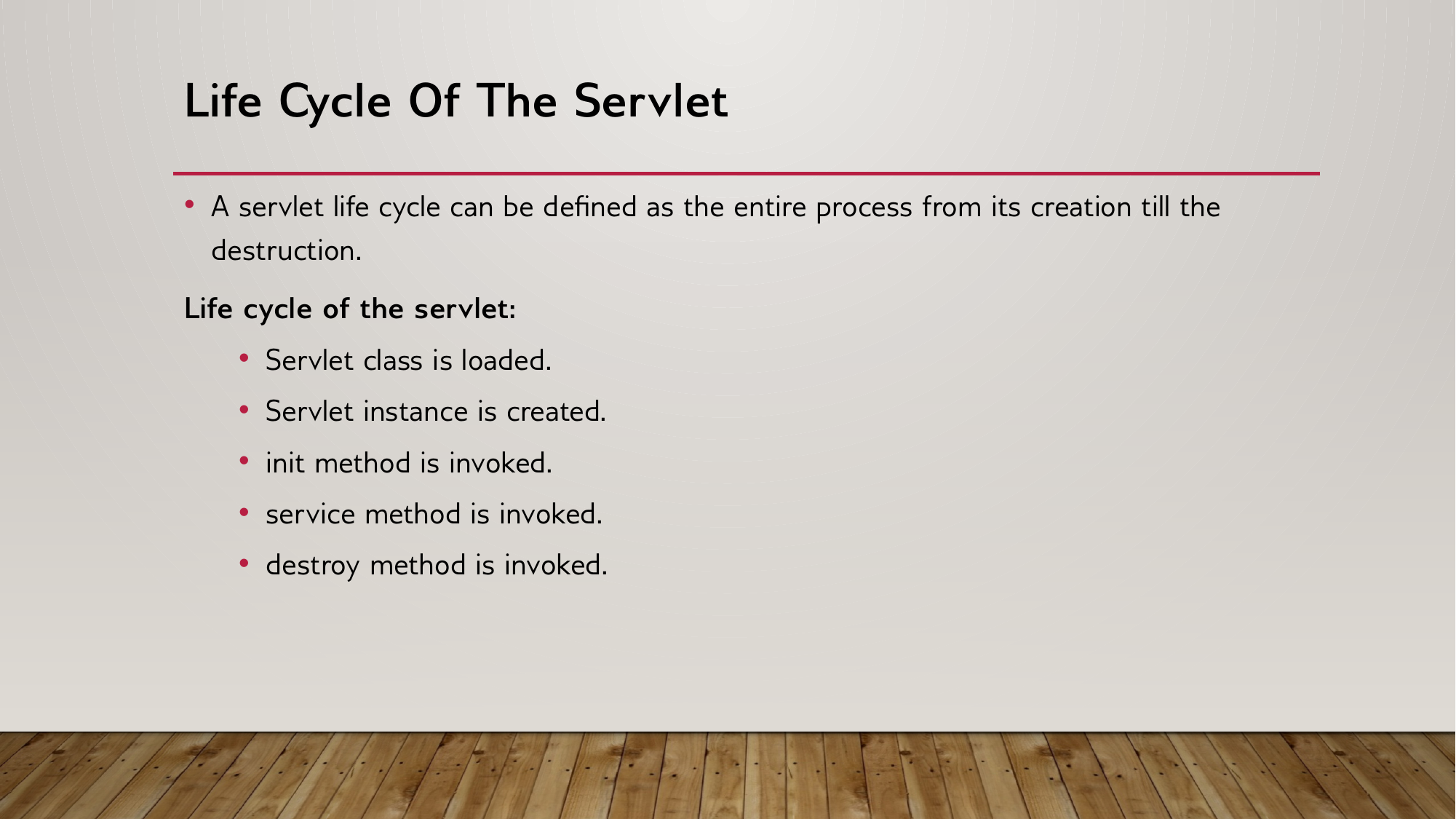

# Life Cycle Of The Servlet
A servlet life cycle can be defined as the entire process from its creation till the destruction.
Life cycle of the servlet:
Servlet class is loaded.
Servlet instance is created.
init method is invoked.
service method is invoked.
destroy method is invoked.